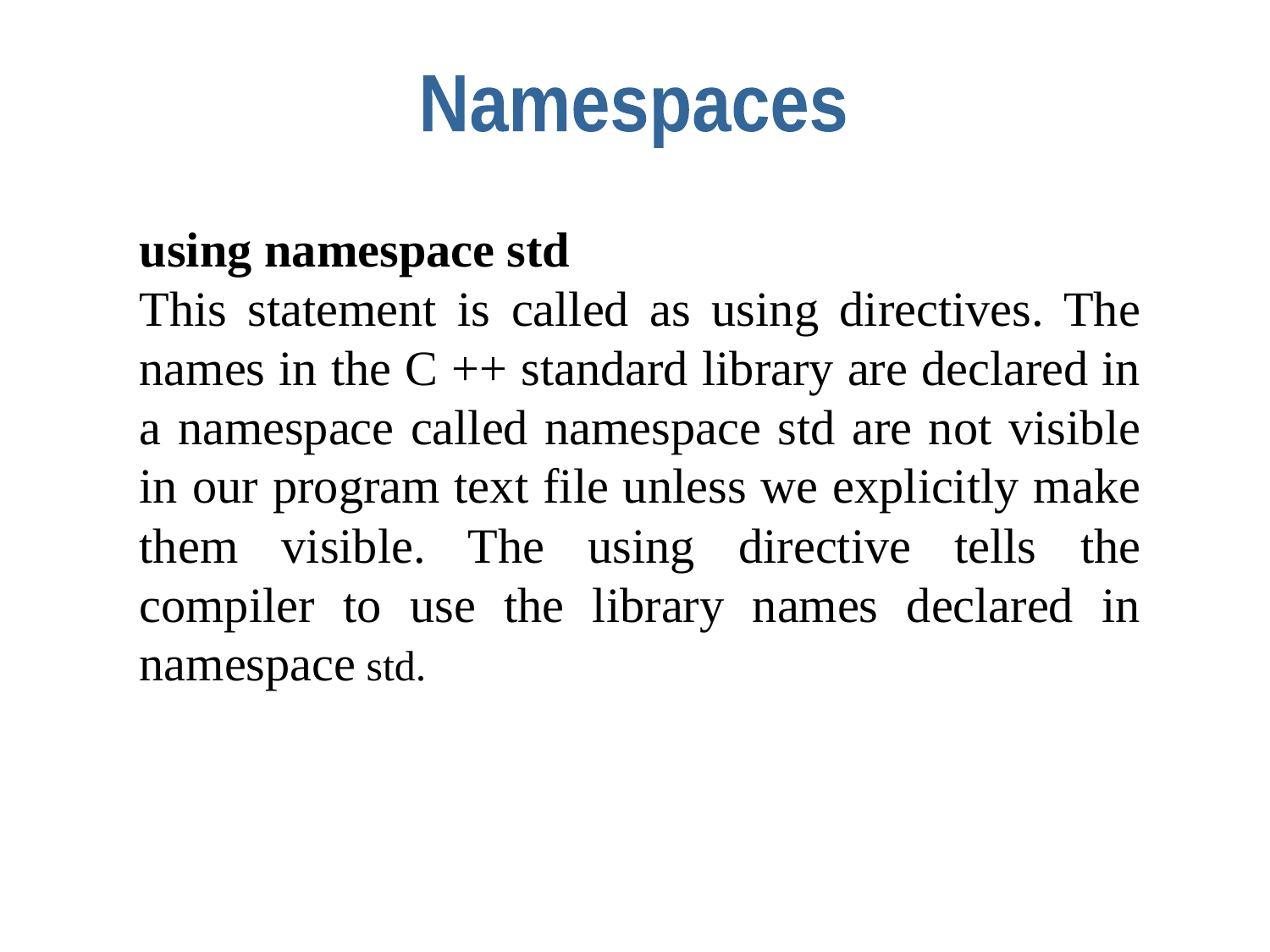

Namespaces
using namespace std
This statement is called as using directives. The names in the C ++ standard library are declared in a namespace called namespace std are not visible in our program text file unless we explicitly make them visible. The using directive tells the compiler to use the library names declared in namespace std.